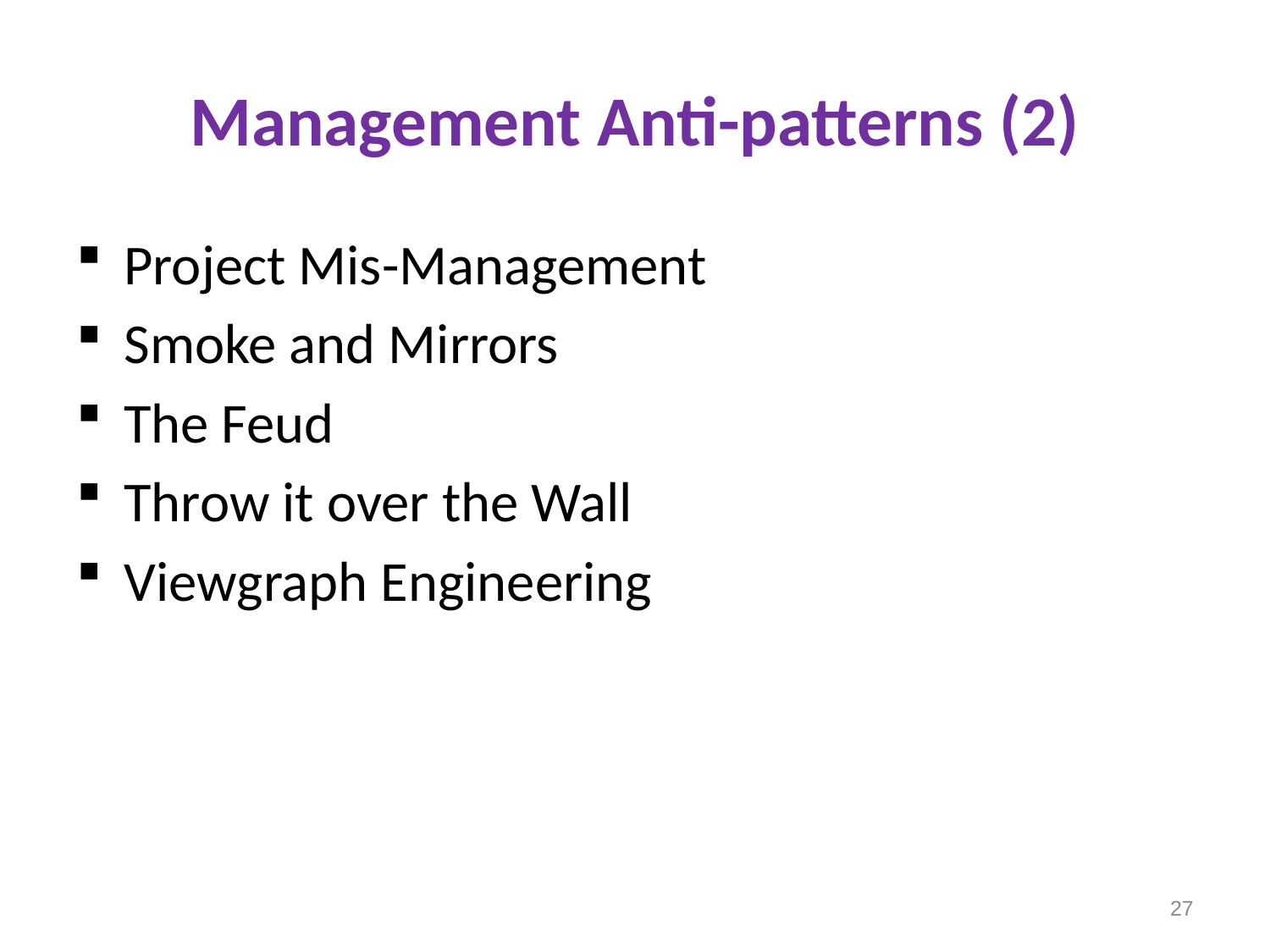

# Management Anti-patterns (2)
Project Mis-Management
Smoke and Mirrors
The Feud
Throw it over the Wall
Viewgraph Engineering
27